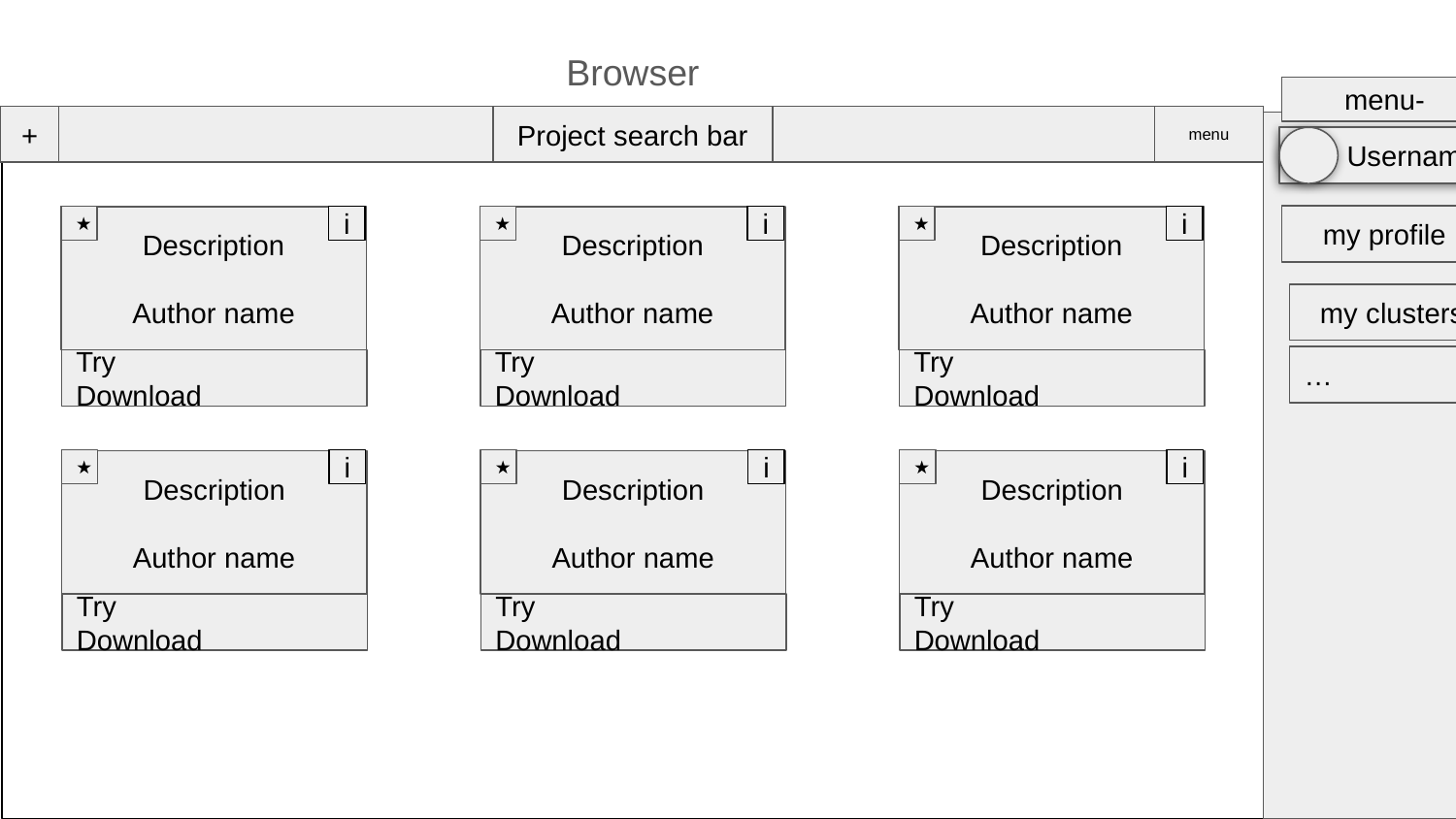

Browser
menu-

+
Project search bar
menu

     Username
my profile
★
i
★
i
★
i
Description

Author name
Description

Author name
Description

Author name
my clusters
…
Try              Download
Try              Download
Try              Download
★
i
★
i
★
i
Description

Author name
Description

Author name
Description

Author name
Try              Download
Try              Download
Try              Download